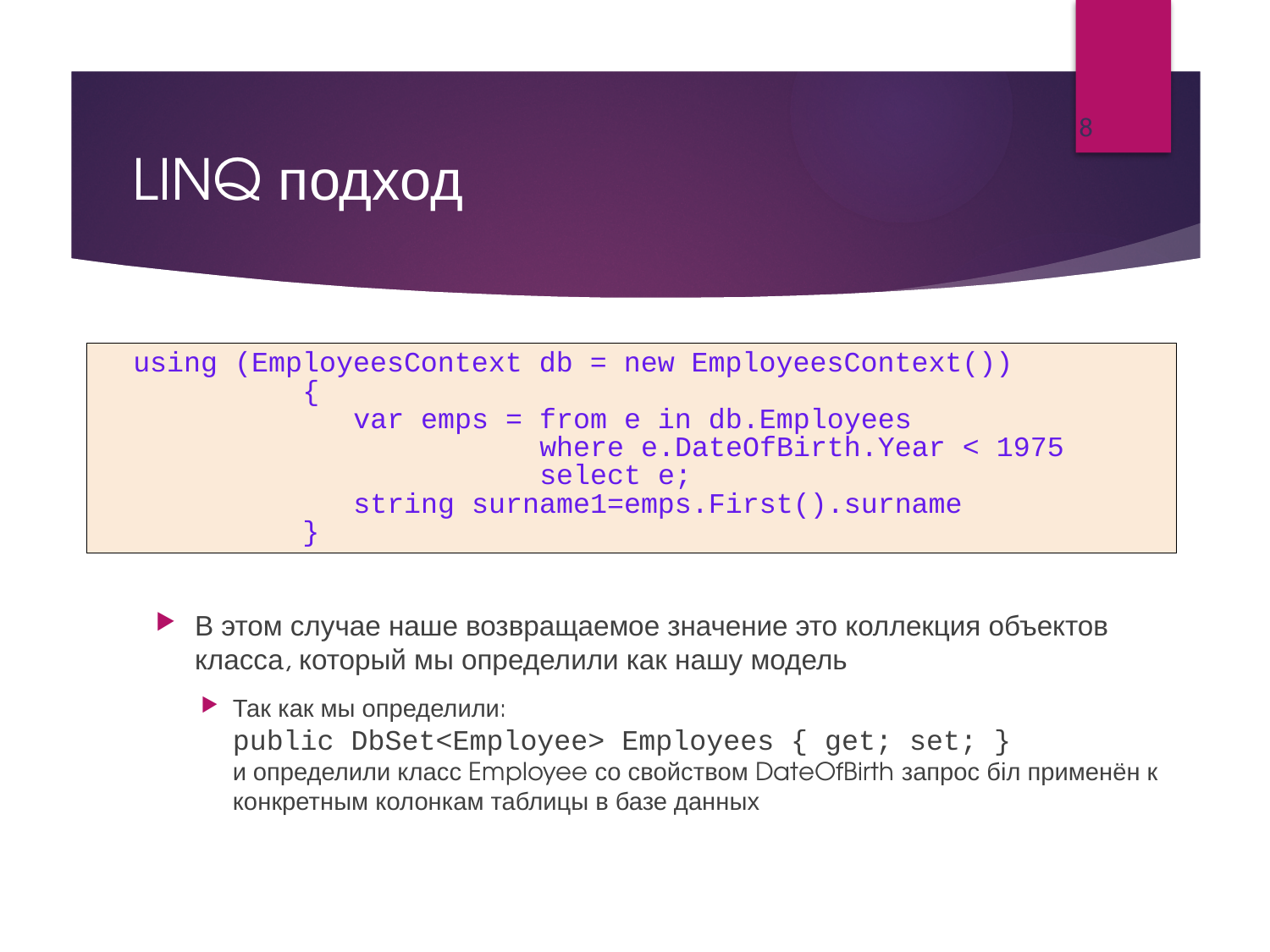

8
# LINQ подход
  using (EmployeesContext db = new EmployeesContext())
            {
		var emps = from e in db.Employees
                          where e.DateOfBirth.Year < 1975
                          select e;
		string surname1=emps.First().surname
            }
В этом случае наше возвращаемое значение это коллекция объектов класса, который мы определили как нашу модель
Так как мы определили:
public DbSet<Employee> Employees { get; set; }
и определили класс Employee со свойством DateOfBirth запрос біл применён к конкретным колонкам таблицы в базе данных